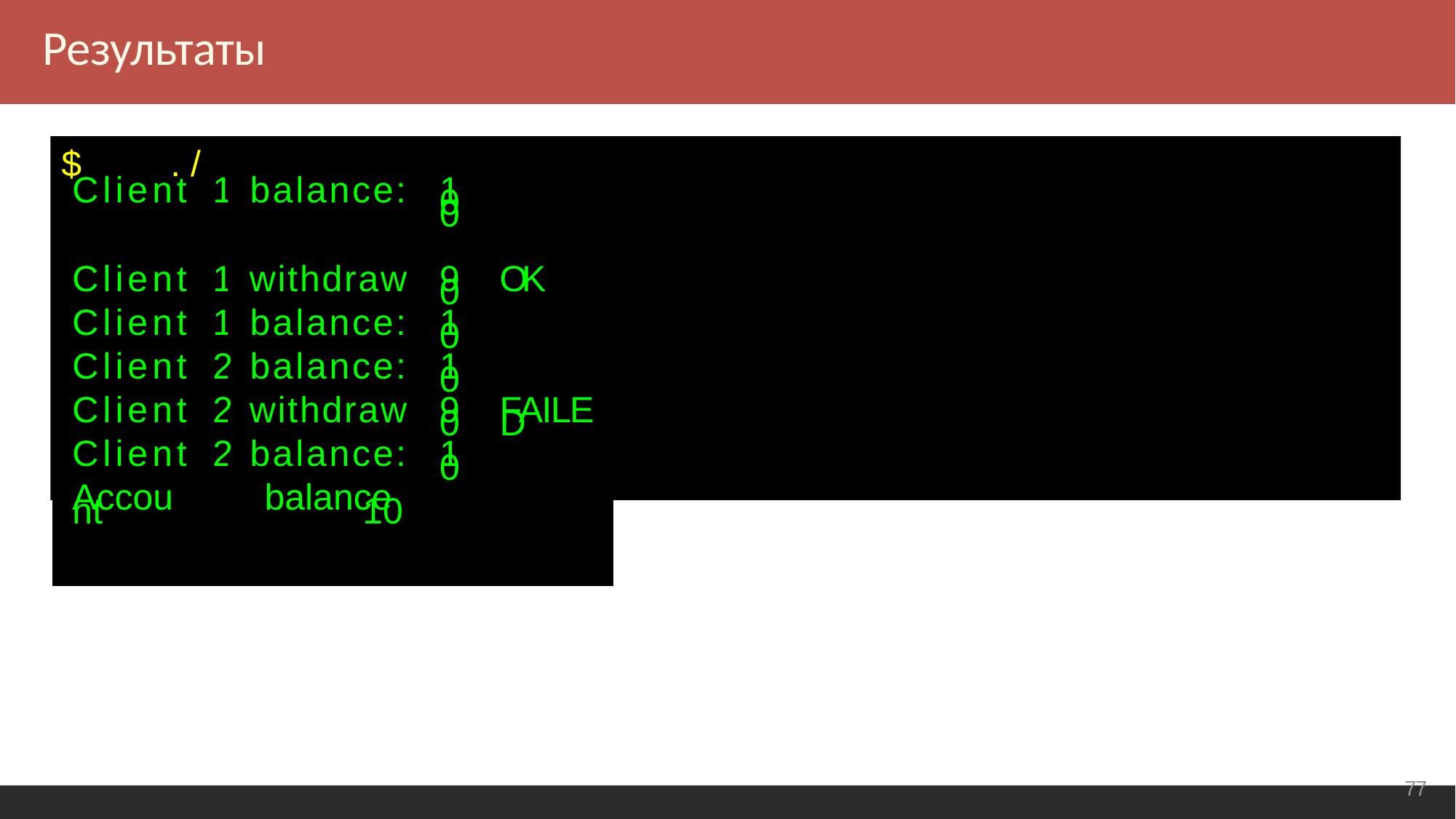

Результаты

$	./bank_account
| Client | 1 | balance: | 100 |  |
| --- | --- | --- | --- | --- |
| Client | 1 | withdraw | 90 | OK |
| Client | 1 | balance: | 10 |  |
| Client | 2 | balance: | 10 |  |
| Client | 2 | withdraw | 90 | FAILED |
| Client | 2 | balance: | 10 |  |
| Account |  | balance 10 |  |  |
77